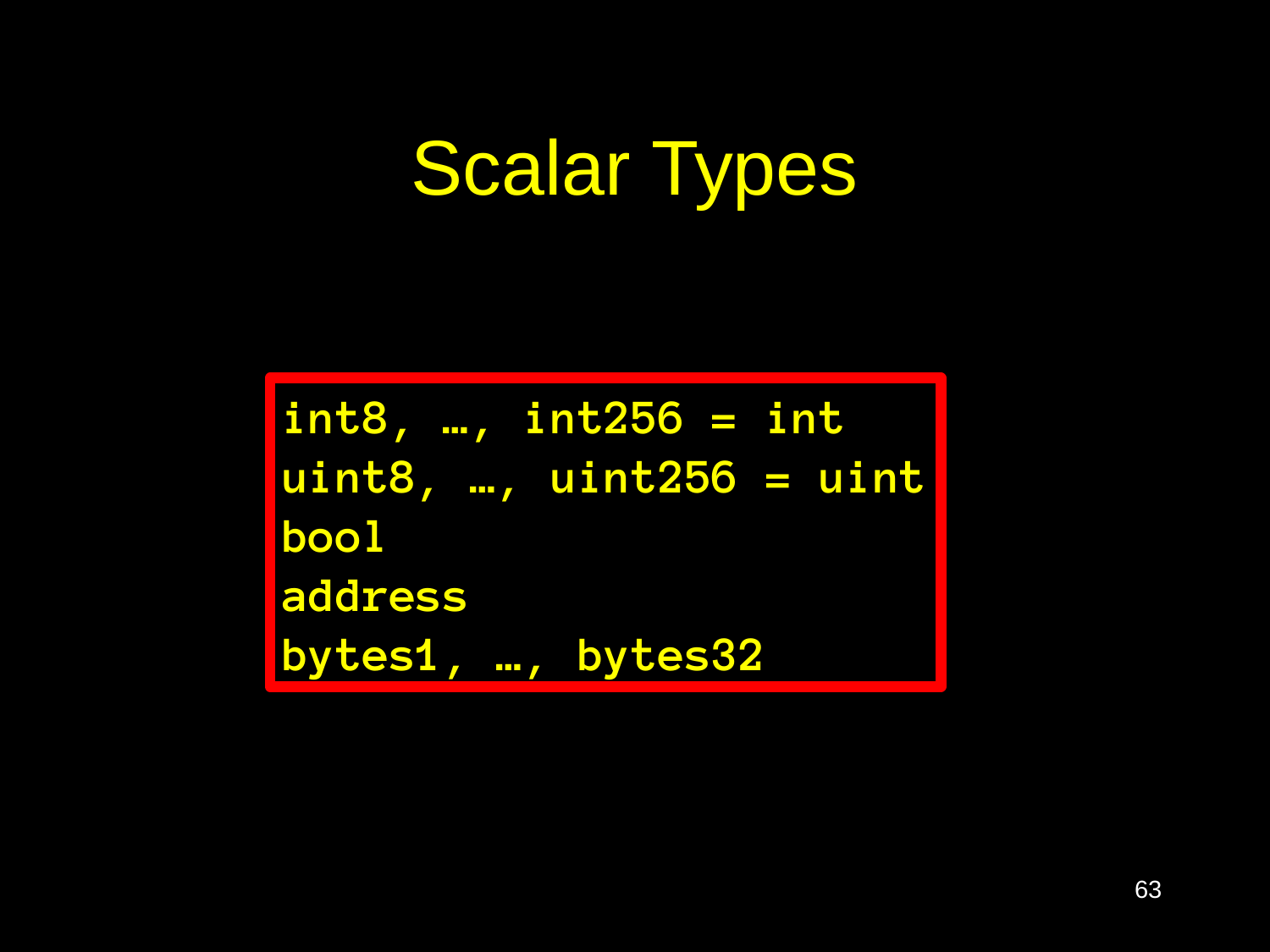

# Scalar Types
int8, …, int256 = int
uint8, …, uint256 = uint
bool
address
bytes1, …, bytes32
63